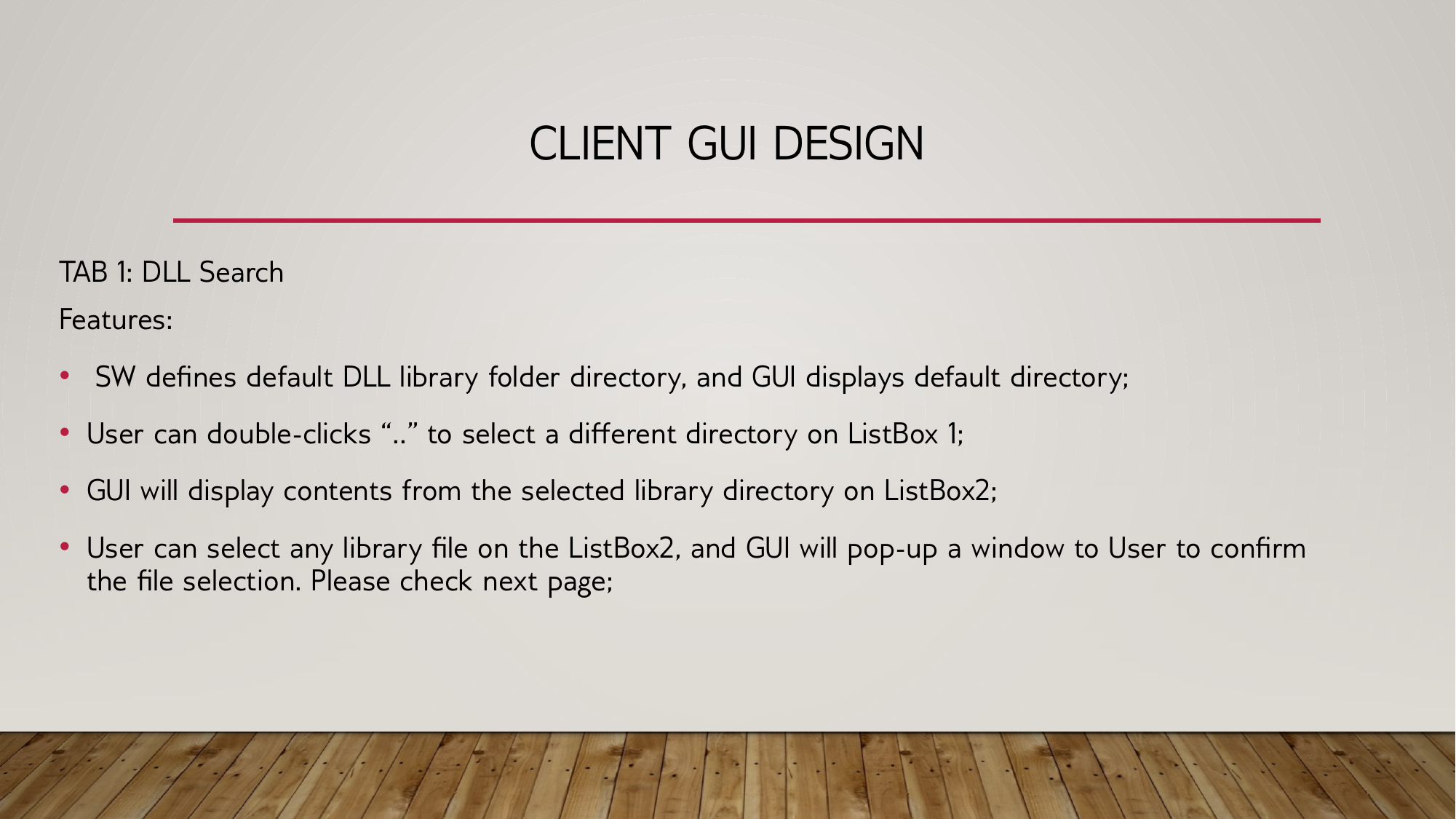

# CLIENT Gui DESIGN
TAB 1: DLL Search
Features:
 SW defines default DLL library folder directory, and GUI displays default directory;
User can double-clicks “..” to select a different directory on ListBox 1;
GUI will display contents from the selected library directory on ListBox2;
User can select any library file on the ListBox2, and GUI will pop-up a window to User to confirm the file selection. Please check next page;